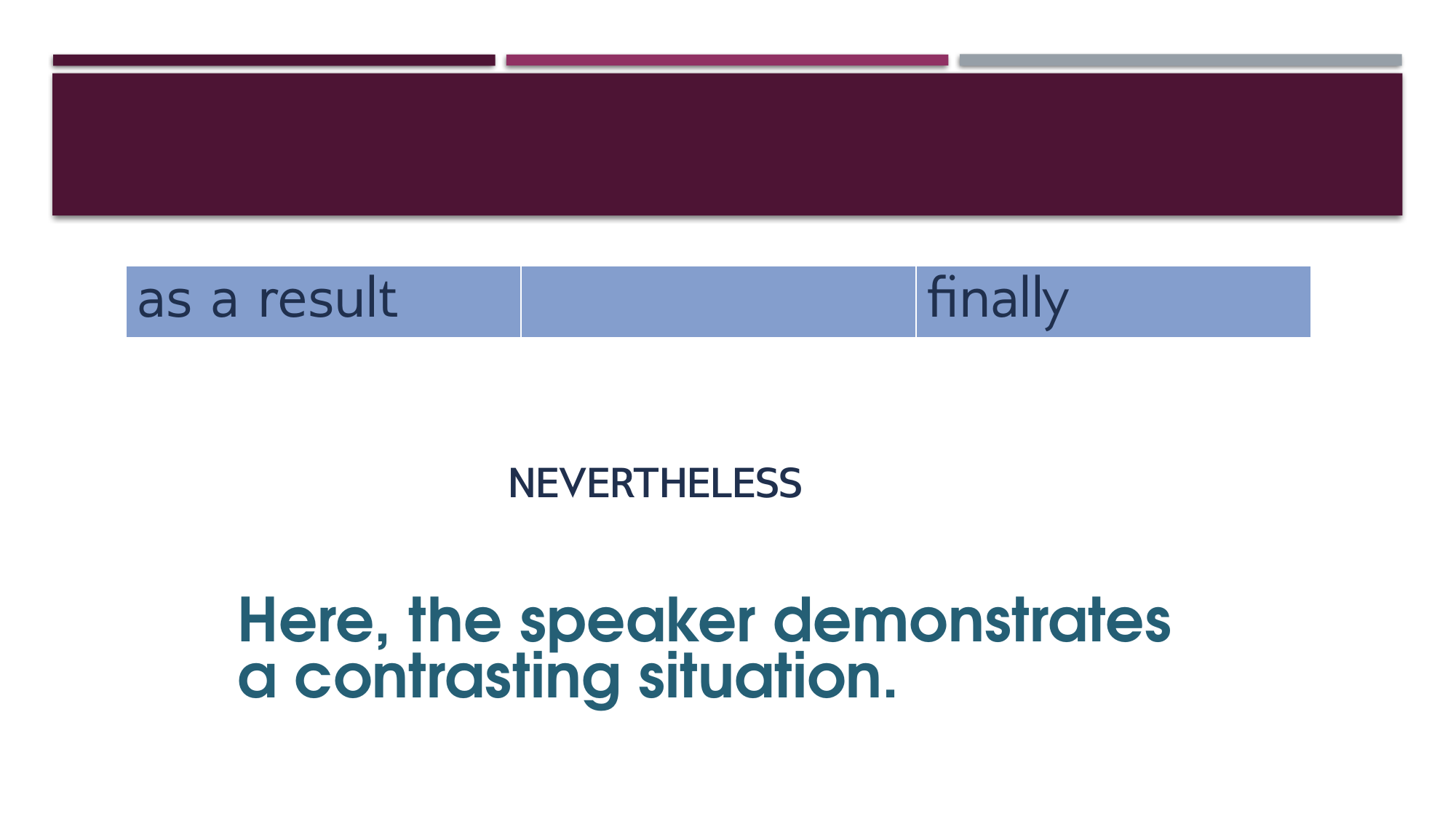

| as a result |  | finally |
| --- | --- | --- |
# 10. I know it’s nevertheless I think you should stay up and get this job done
Here, the speaker demonstrates a contrasting situation.